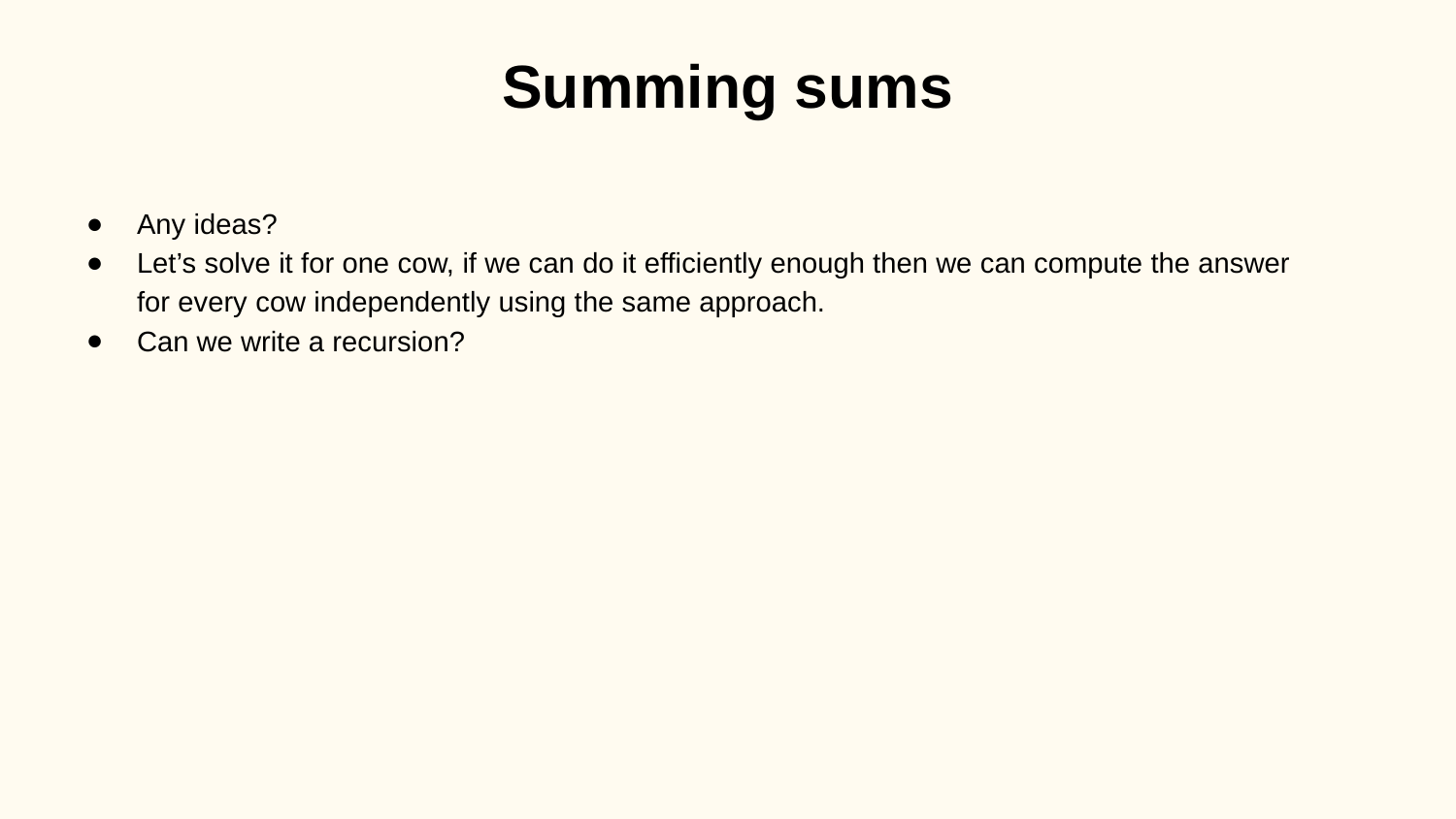

# Summing sums
Any ideas?
Let’s solve it for one cow, if we can do it efficiently enough then we can compute the answer for every cow independently using the same approach.
Can we write a recursion?